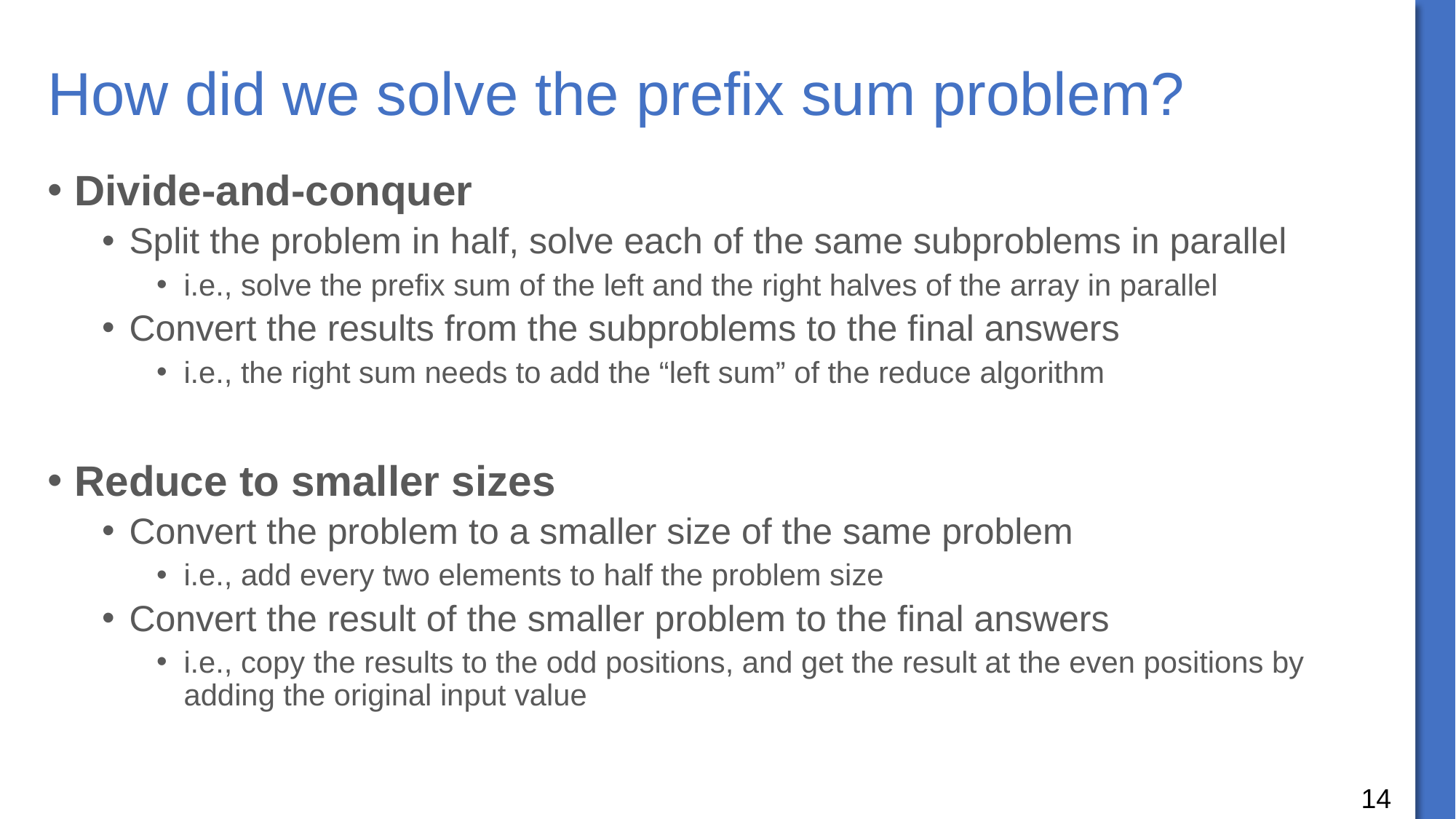

# How did we solve the prefix sum problem?
Divide-and-conquer
Split the problem in half, solve each of the same subproblems in parallel
i.e., solve the prefix sum of the left and the right halves of the array in parallel
Convert the results from the subproblems to the final answers
i.e., the right sum needs to add the “left sum” of the reduce algorithm

Reduce to smaller sizes
Convert the problem to a smaller size of the same problem
i.e., add every two elements to half the problem size
Convert the result of the smaller problem to the final answers
i.e., copy the results to the odd positions, and get the result at the even positions by adding the original input value
14